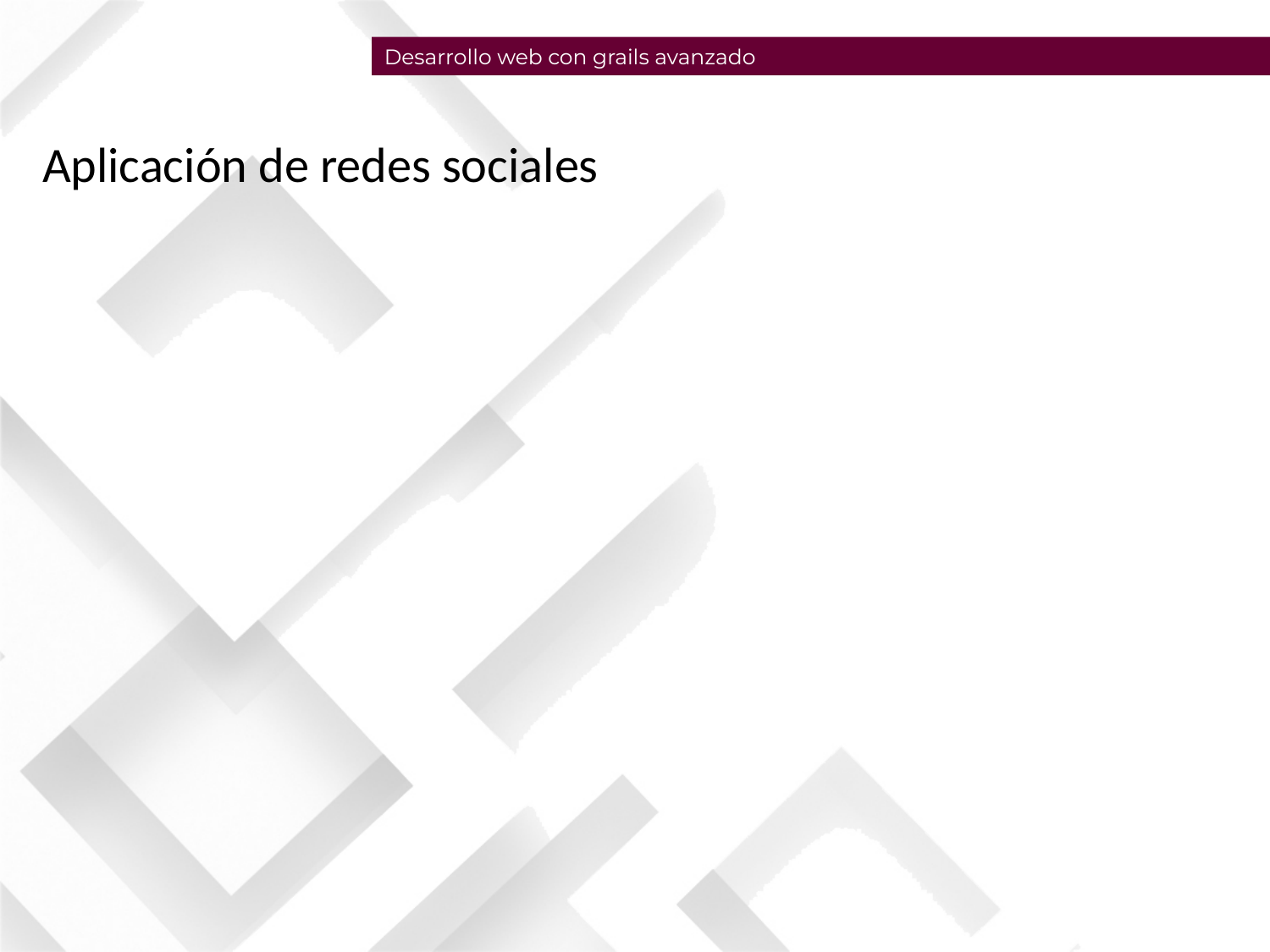

Desarrollo web con grails avanzado
Aplicación de redes sociales